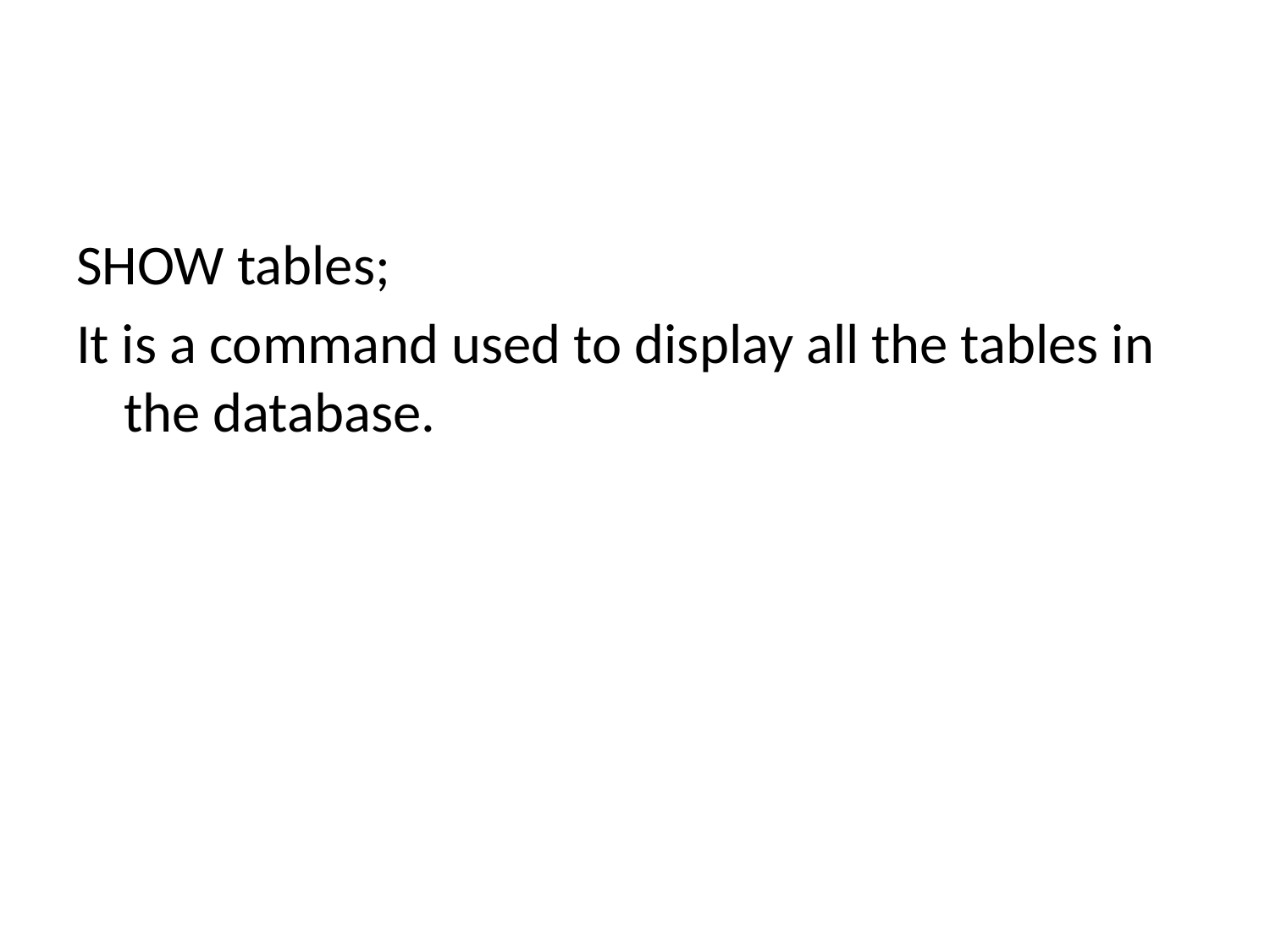

#
SHOW tables;
It is a command used to display all the tables in the database.